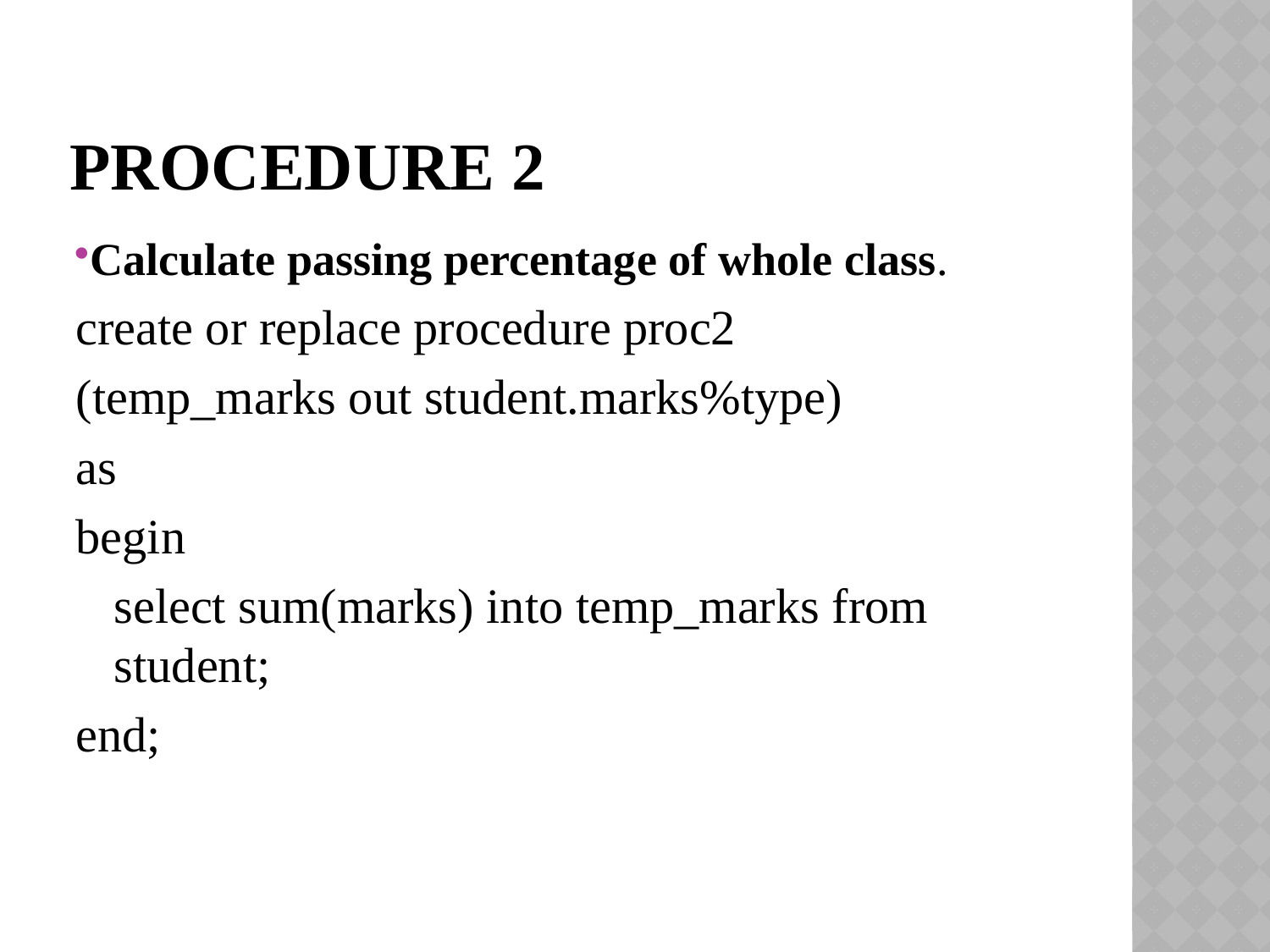

# Procedure 2
Calculate passing percentage of whole class.
create or replace procedure proc2
(temp_marks out student.marks%type)
as
begin
	select sum(marks) into temp_marks from student;
end;